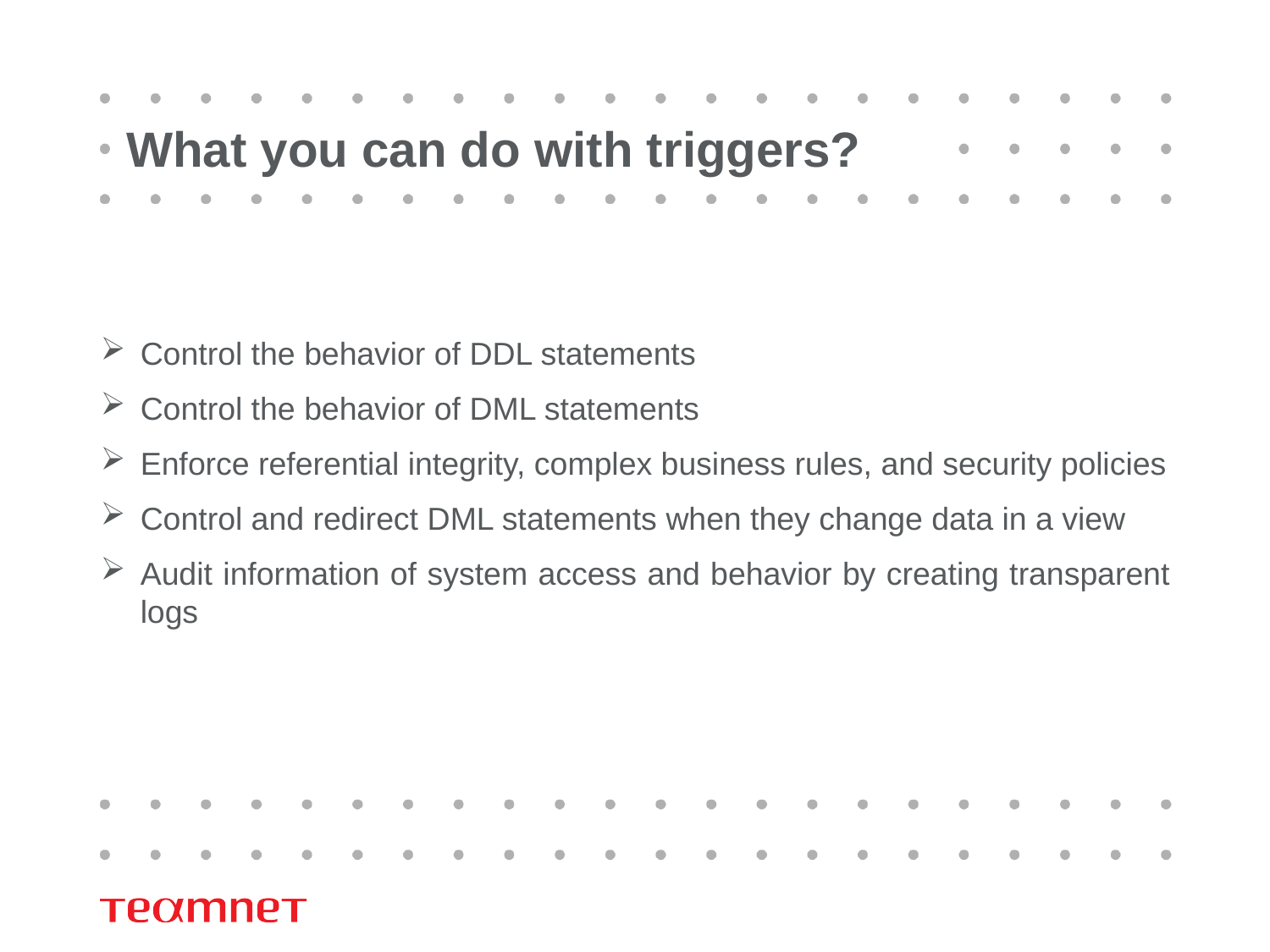

# What you can do with triggers?
Control the behavior of DDL statements
Control the behavior of DML statements
Enforce referential integrity, complex business rules, and security policies
Control and redirect DML statements when they change data in a view
Audit information of system access and behavior by creating transparent logs